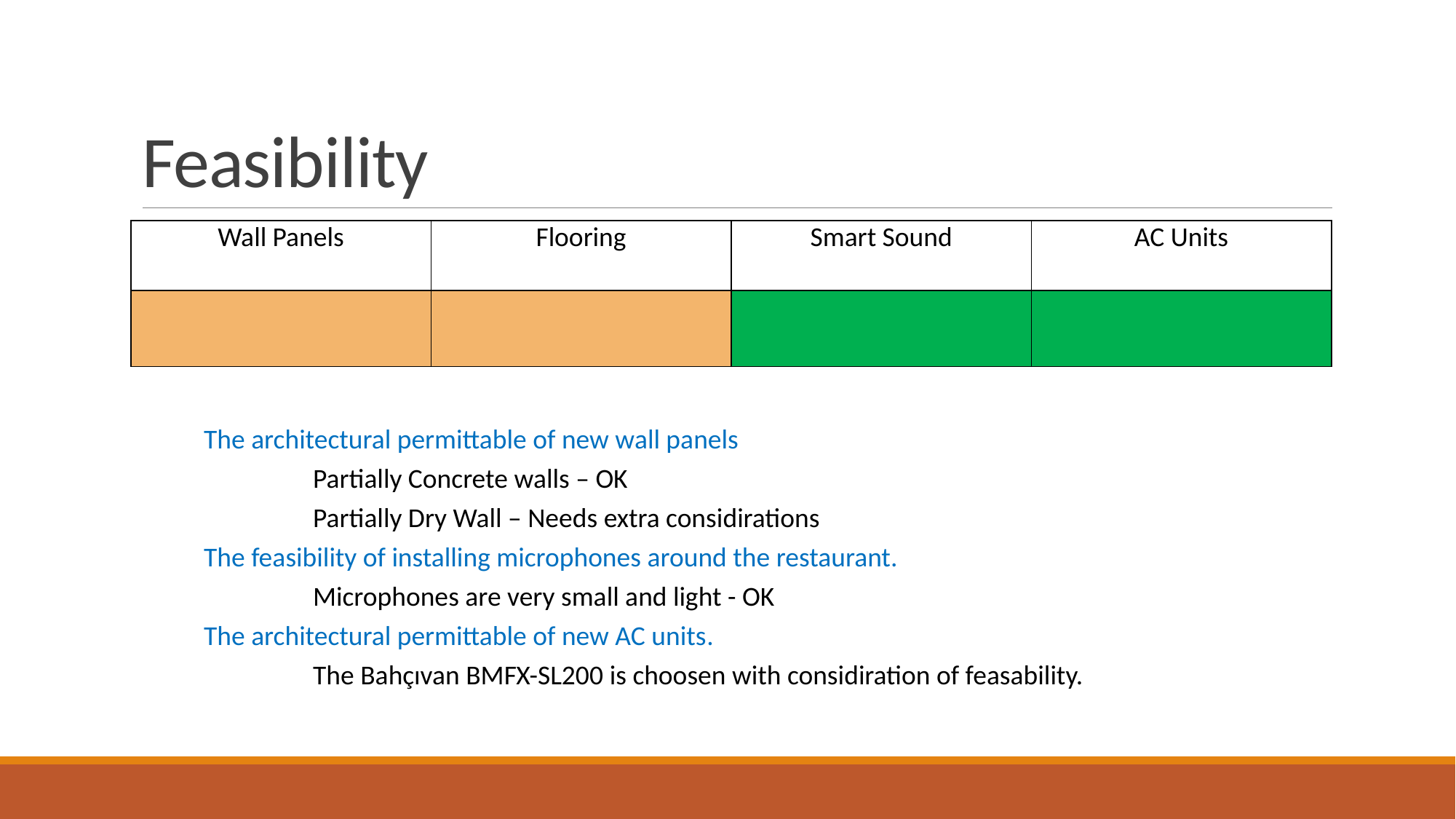

# Feasibility
| Wall Panels | Flooring | Smart Sound | AC Units |
| --- | --- | --- | --- |
|  |  |  |  |
The architectural permittable of new wall panels
	Partially Concrete walls – OK
	Partially Dry Wall – Needs extra considirations
The feasibility of installing microphones around the restaurant.
	Microphones are very small and light - OK
The architectural permittable of new AC units.
	The Bahçıvan BMFX-SL200 is choosen with considiration of feasability.